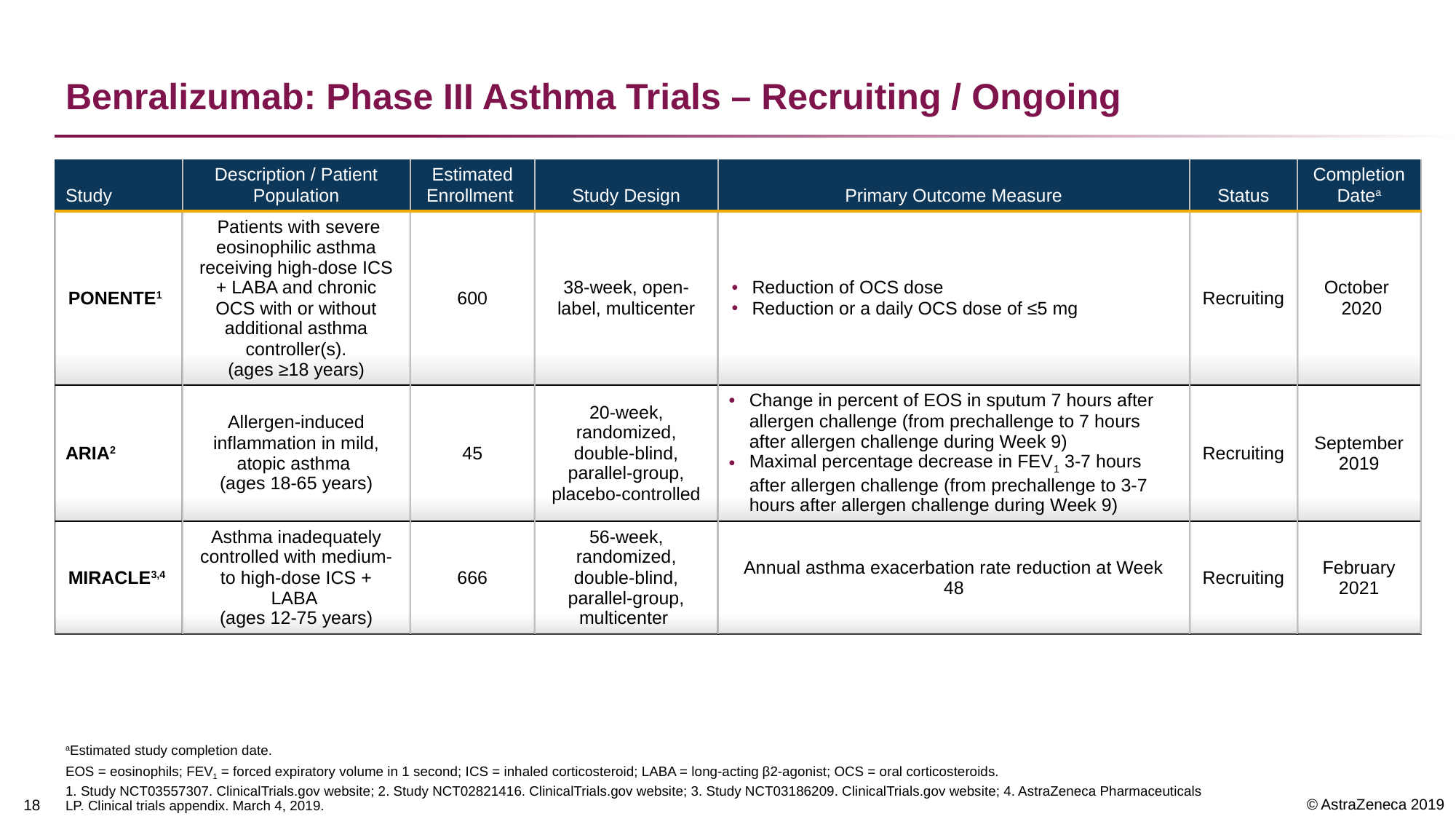

# Benralizumab: Phase III Asthma Trials – Recruiting / Ongoing
| Study | Description / Patient Population | Estimated Enrollment | Study Design | Primary Outcome Measure | Status | Completion Datea |
| --- | --- | --- | --- | --- | --- | --- |
| PONENTE1 | Patients with severe eosinophilic asthma receiving high-dose ICS + LABA and chronic OCS with or without additional asthma controller(s). (ages ≥18 years) | 600 | 38-week, open-label, multicenter | Reduction of OCS dose Reduction or a daily OCS dose of ≤5 mg | Recruiting | October 2020 |
| ARIA2 | Allergen-induced inflammation in mild, atopic asthma (ages 18-65 years) | 45 | 20-week, randomized, double-blind, parallel-group, placebo-controlled | Change in percent of EOS in sputum 7 hours after allergen challenge (from prechallenge to 7 hours after allergen challenge during Week 9) Maximal percentage decrease in FEV1 3-7 hours after allergen challenge (from prechallenge to 3-7 hours after allergen challenge during Week 9) | Recruiting | September 2019 |
| MIRACLE3,4 | Asthma inadequately controlled with medium- to high-dose ICS + LABA (ages 12-75 years) | 666 | 56-week, randomized, double-blind, parallel-group, multicenter | Annual asthma exacerbation rate reduction at Week 48 | Recruiting | February 2021 |
aEstimated study completion date.
EOS = eosinophils; FEV1 = forced expiratory volume in 1 second; ICS = inhaled corticosteroid; LABA = long-acting β2-agonist; OCS = oral corticosteroids.
1. Study NCT03557307. ClinicalTrials.gov website; 2. Study NCT02821416. ClinicalTrials.gov website; 3. Study NCT03186209. ClinicalTrials.gov website; 4. AstraZeneca Pharmaceuticals LP. Clinical trials appendix. March 4, 2019.
18